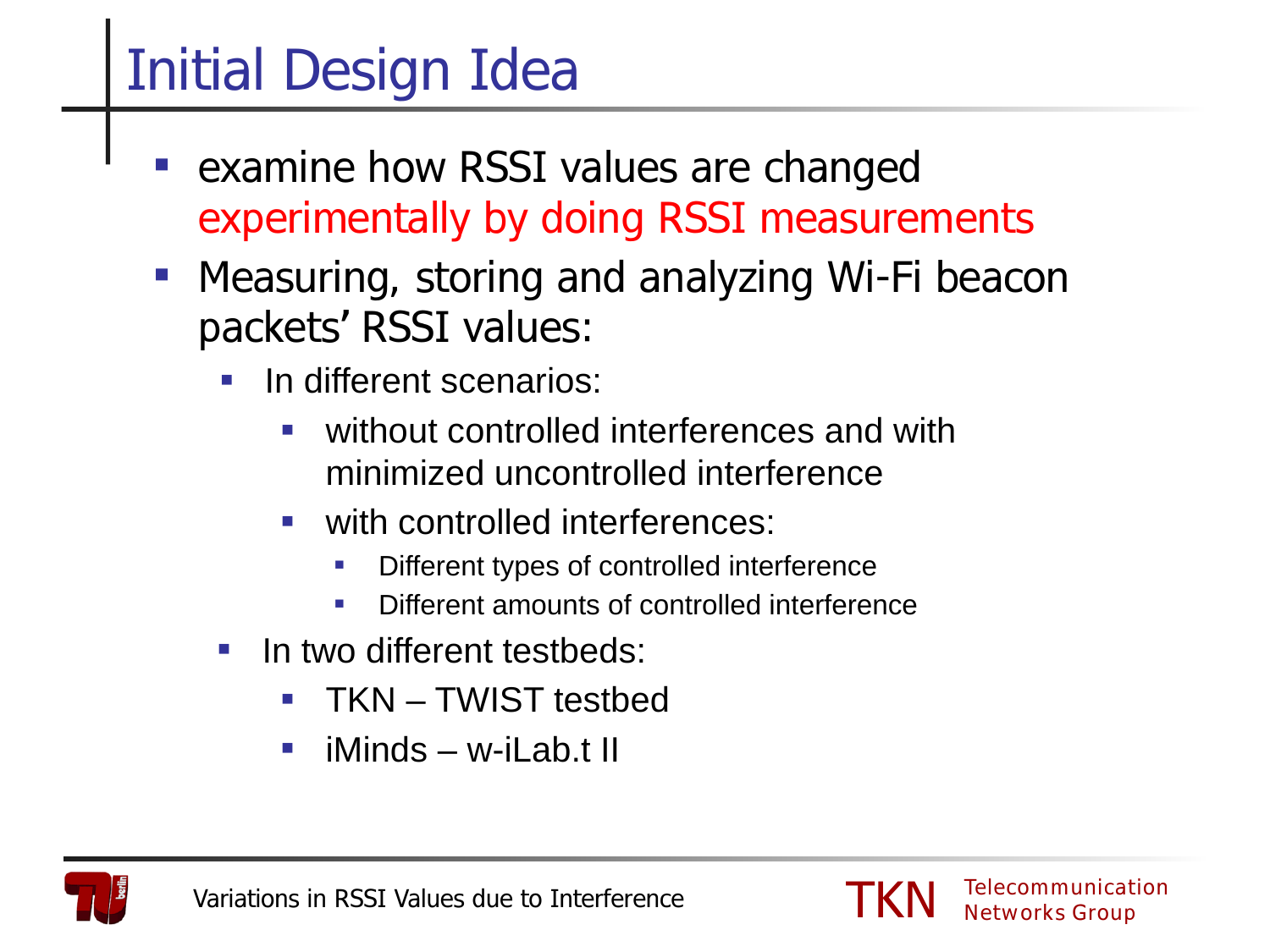

# Initial Design Idea
examine how RSSI values are changed experimentally by doing RSSI measurements
Measuring, storing and analyzing Wi-Fi beacon packets’ RSSI values:
In different scenarios:
without controlled interferences and with minimized uncontrolled interference
with controlled interferences:
Different types of controlled interference
Different amounts of controlled interference
In two different testbeds:
TKN – TWIST testbed
iMinds – w-iLab.t II